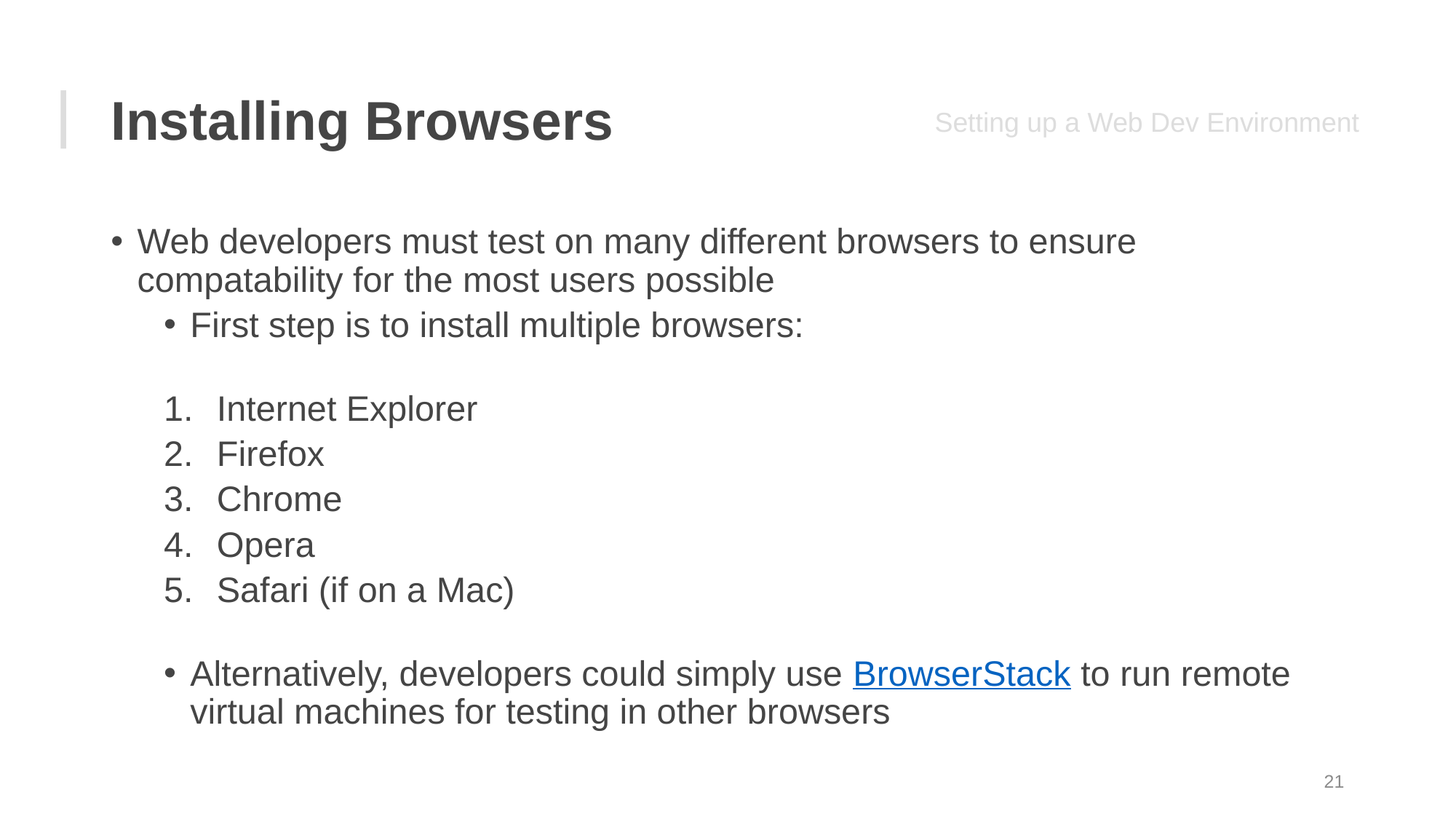

# Installing Browsers
Setting up a Web Dev Environment
Web developers must test on many different browsers to ensure compatability for the most users possible
First step is to install multiple browsers:
Internet Explorer
Firefox
Chrome
Opera
Safari (if on a Mac)
Alternatively, developers could simply use BrowserStack to run remote virtual machines for testing in other browsers
21